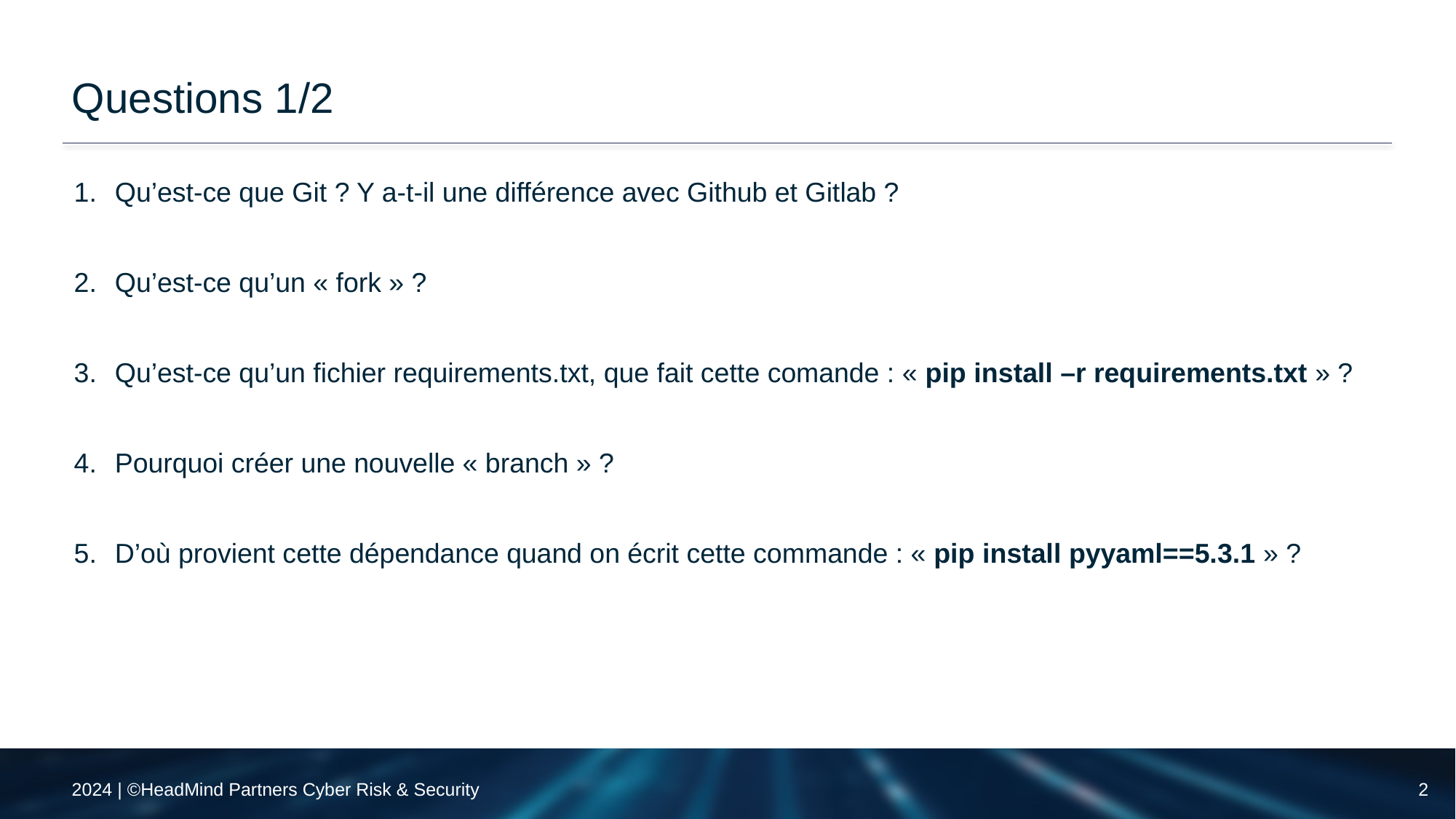

# Questions 1/2
Qu’est-ce que Git ? Y a-t-il une différence avec Github et Gitlab ?

Qu’est-ce qu’un « fork » ?

Qu’est-ce qu’un fichier requirements.txt, que fait cette comande : « pip install –r requirements.txt » ?

Pourquoi créer une nouvelle « branch » ?

D’où provient cette dépendance quand on écrit cette commande : « pip install pyyaml==5.3.1 » ?

2024 | ©HeadMind Partners Cyber Risk & Security
2